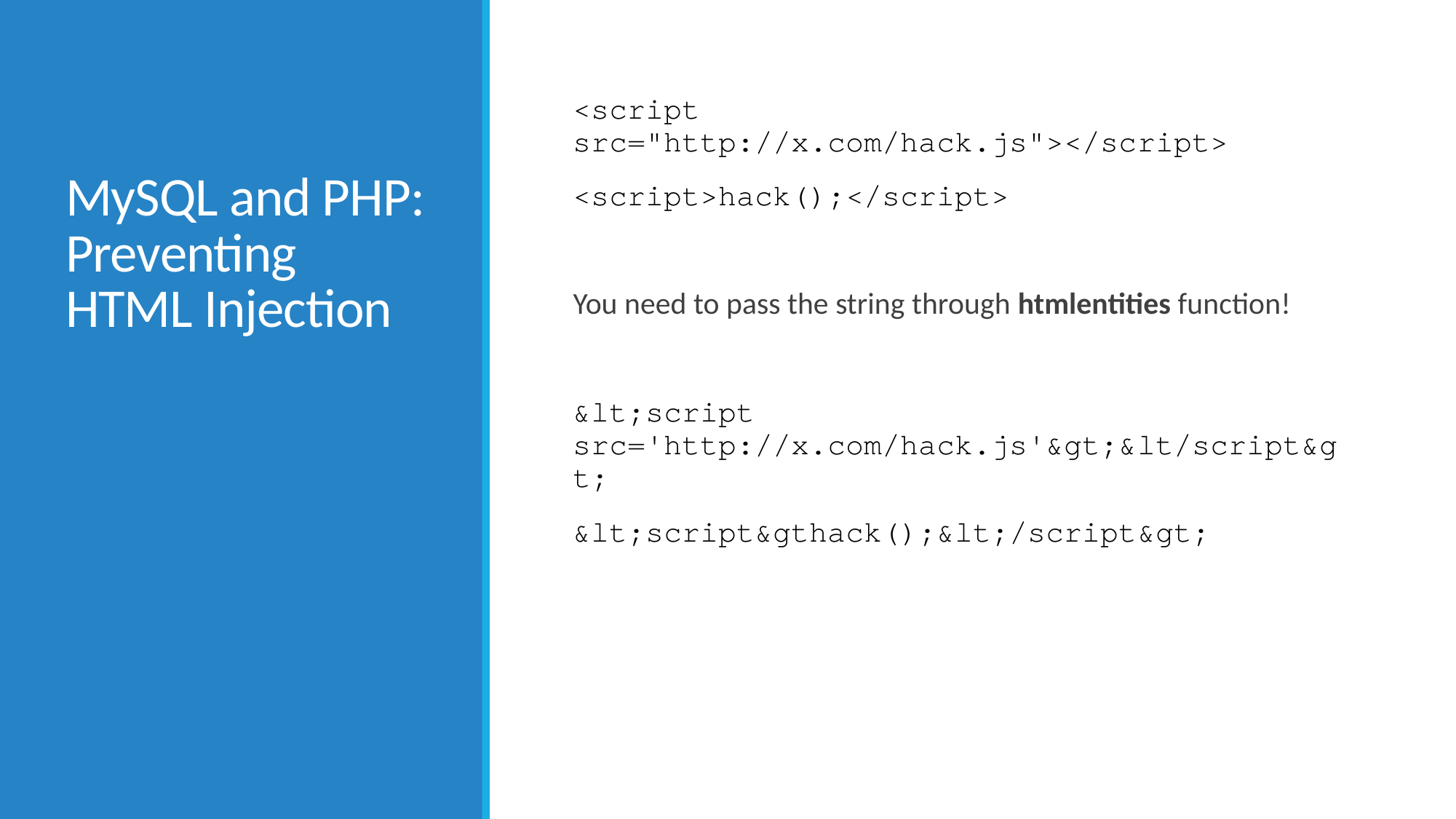

# MySQL and PHP: Preventing HTML Injection
<script src="http://x.com/hack.js"></script>
<script>hack();</script>

You need to pass the string through htmlentities function!

&lt;script src='http://x.com/hack.js'&gt;&lt/script&gt;
&lt;script&gthack();&lt;/script&gt;